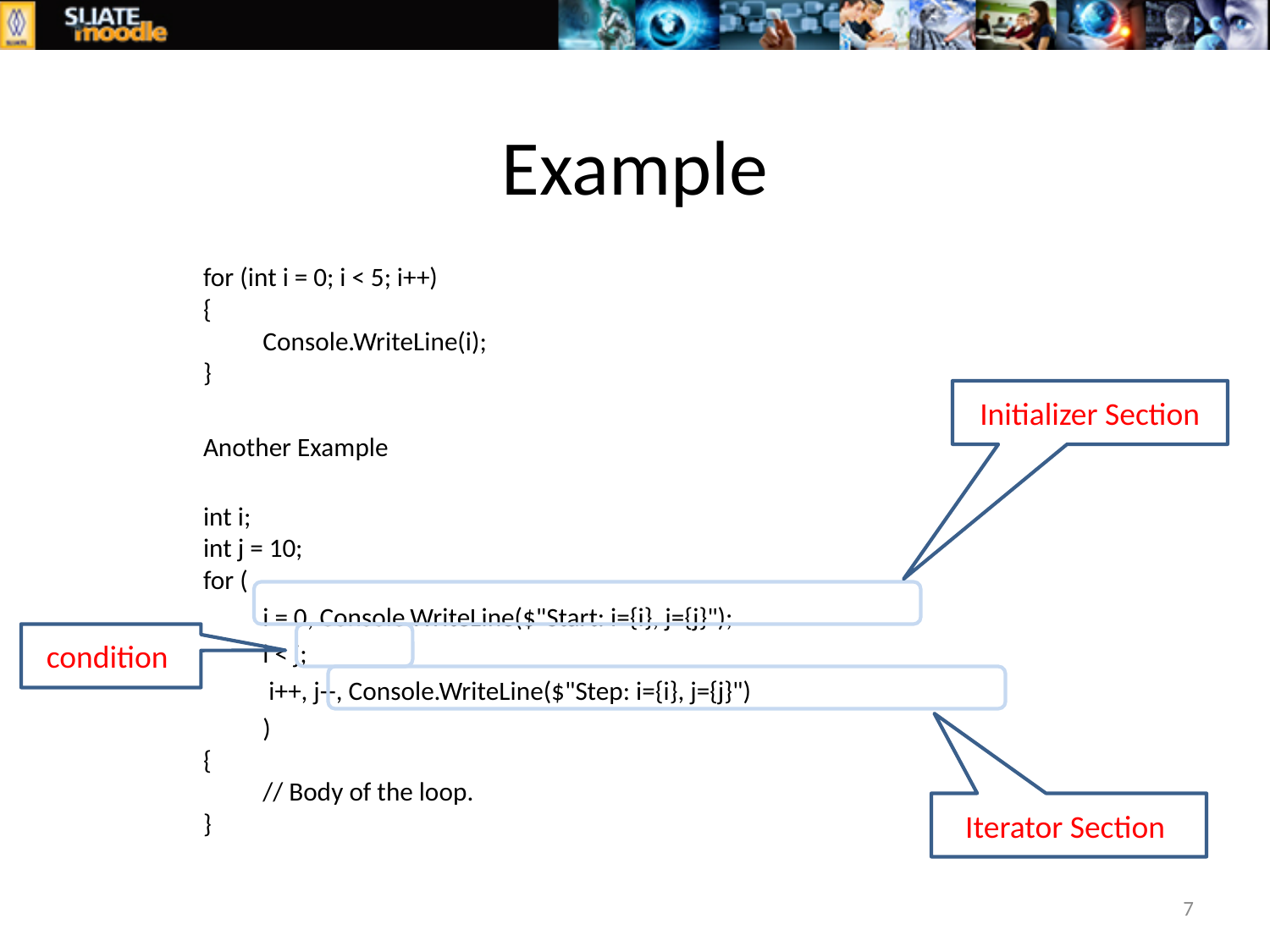

# Example
for (int i = 0; i < 5; i++)
{
	Console.WriteLine(i);
}

Another Example
int i;
int j = 10;
for (
	i = 0, Console.WriteLine($"Start: i={i}, j={j}");
	i < j;
	 i++, j--, Console.WriteLine($"Step: i={i}, j={j}")
	)
{
	// Body of the loop.
}
Initializer Section

condition

Iterator Section
7